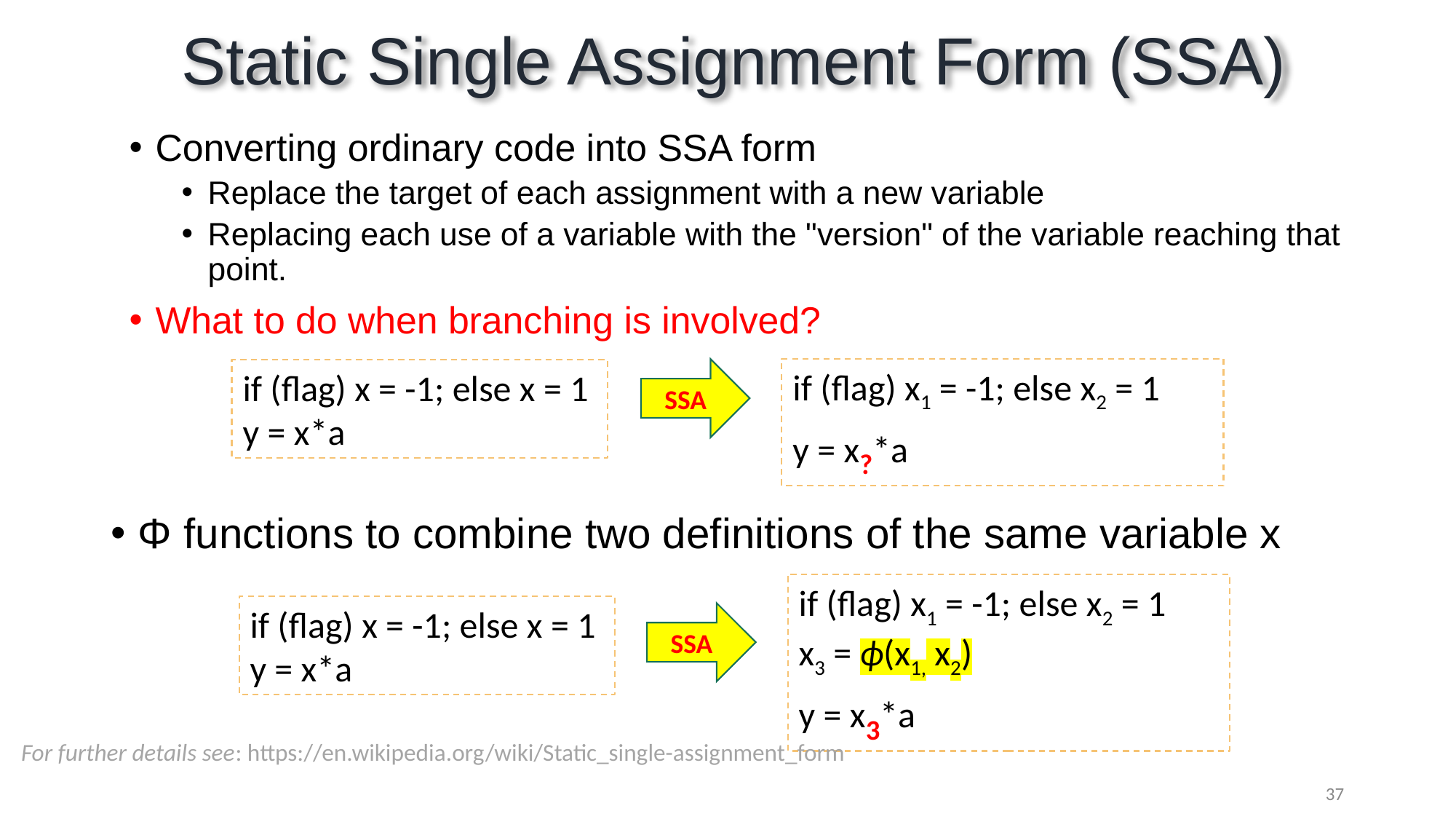

# Static Single Assignment Form (SSA)
Converting ordinary code into SSA form
Replace the target of each assignment with a new variable
Replacing each use of a variable with the "version" of the variable reaching that point.
What to do when branching is involved?
if (flag) x1 = -1; else x2 = 1
y = x?*a
SSA
if (flag) x = -1; else x = 1
y = x*a
Φ functions to combine two definitions of the same variable x
if (flag) x1 = -1; else x2 = 1
x3 = ϕ(x1, x2)
y = x3*a
if (flag) x = -1; else x = 1
y = x*a
SSA
For further details see: https://en.wikipedia.org/wiki/Static_single-assignment_form
37